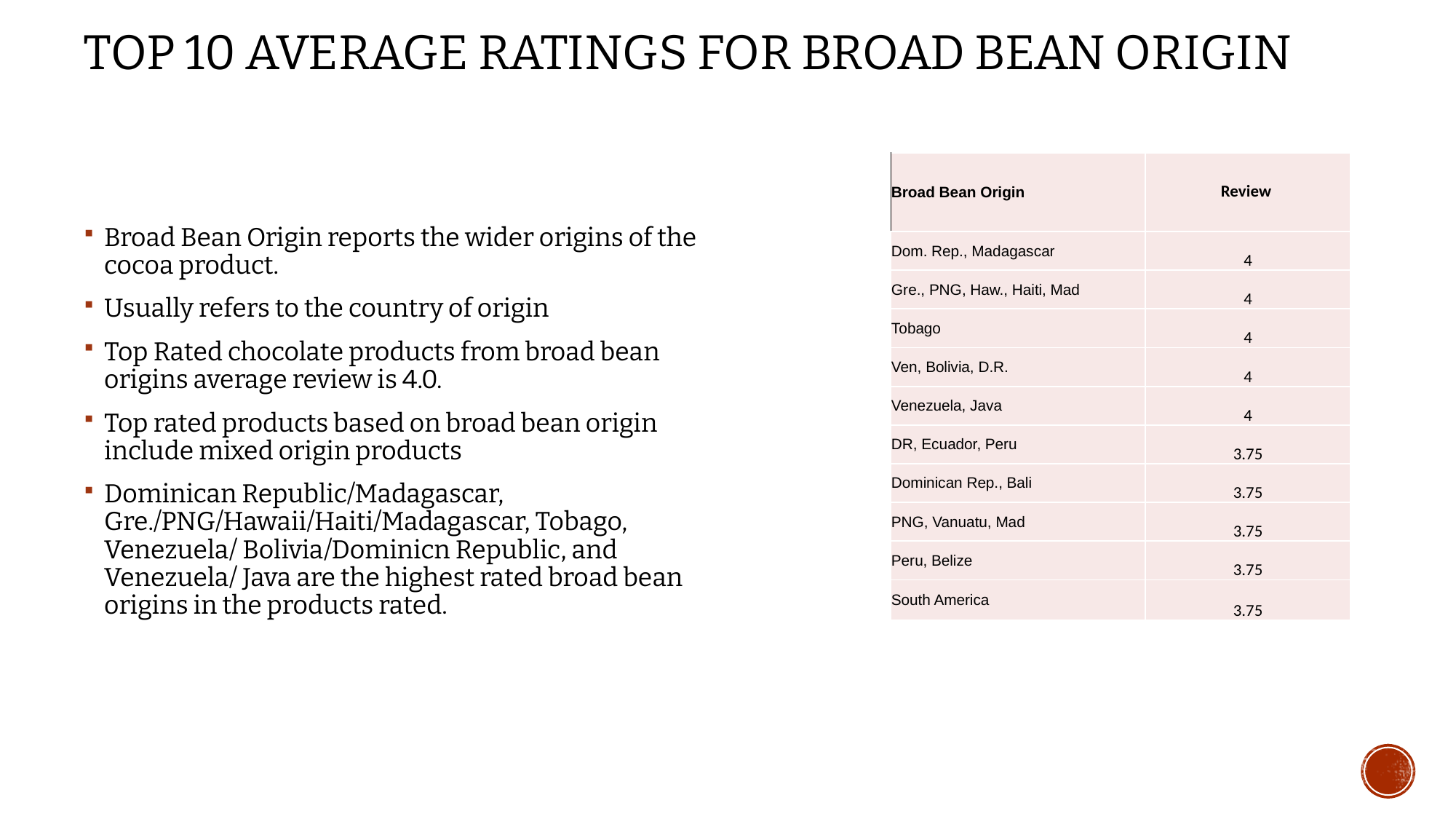

# top 10 average ratings for broad bean origin
| Broad Bean Origin | Review |
| --- | --- |
| Dom. Rep., Madagascar | 4 |
| Gre., PNG, Haw., Haiti, Mad | 4 |
| Tobago | 4 |
| Ven, Bolivia, D.R. | 4 |
| Venezuela, Java | 4 |
| DR, Ecuador, Peru | 3.75 |
| Dominican Rep., Bali | 3.75 |
| PNG, Vanuatu, Mad | 3.75 |
| Peru, Belize | 3.75 |
| South America | 3.75 |
Broad Bean Origin reports the wider origins of the cocoa product.
Usually refers to the country of origin
Top Rated chocolate products from broad bean origins average review is 4.0.
Top rated products based on broad bean origin include mixed origin products
Dominican Republic/Madagascar, Gre./PNG/Hawaii/Haiti/Madagascar, Tobago, Venezuela/ Bolivia/Dominicn Republic, and Venezuela/ Java are the highest rated broad bean origins in the products rated.